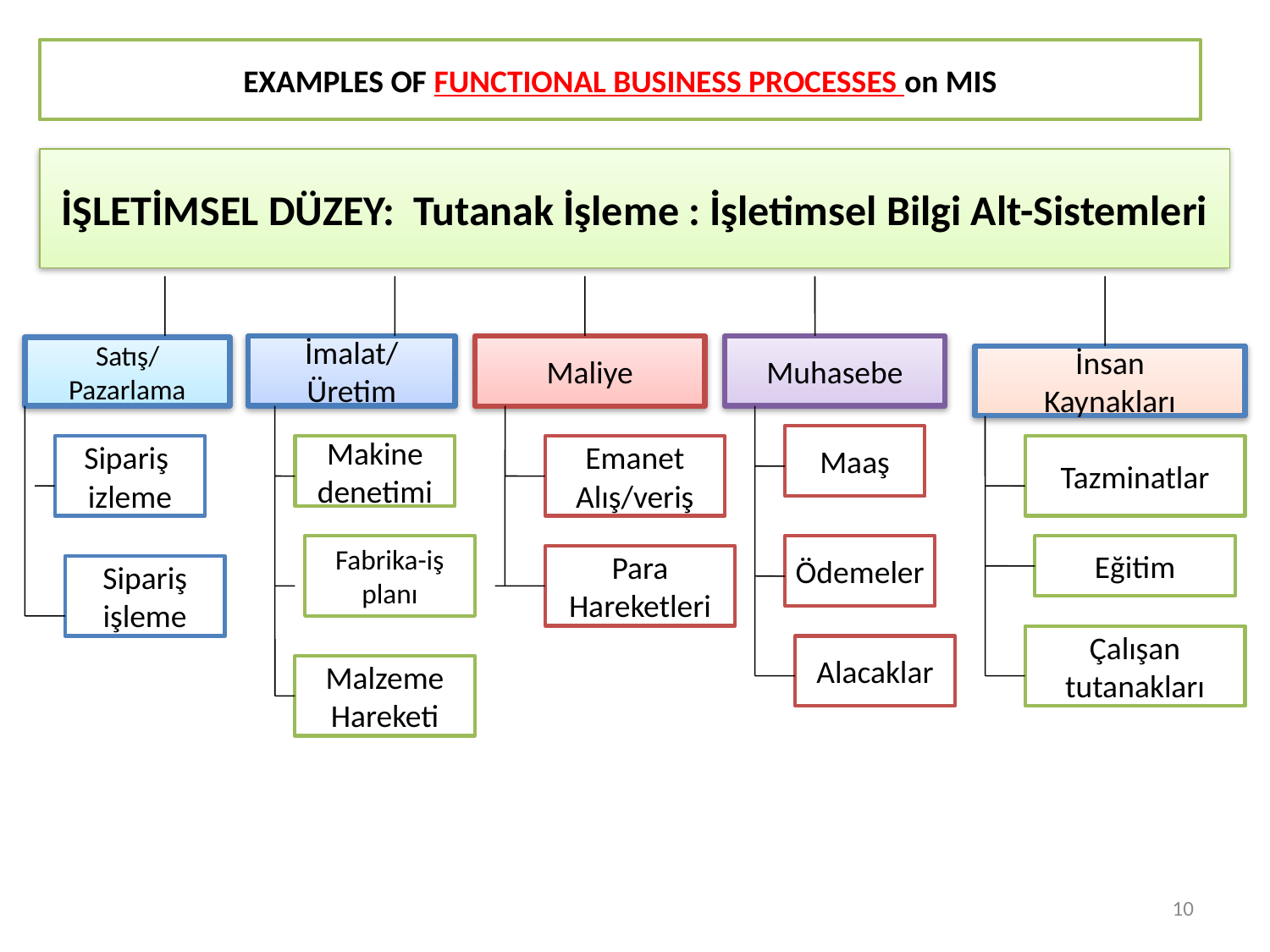

EXAMPLES OF FUNCTIONAL BUSINESS PROCESSES on MIS
İŞLETİMSEL DÜZEY:  Tutanak İşleme : İşletimsel Bilgi Alt-Sistemleri

İmalat/
Üretim
Maliye
Muhasebe
Satış/
Pazarlama
İnsan
Kaynakları

Maaş
Sipariş
izleme
Makine
denetimi
Emanet
Alış/veriş
Tazminatlar

Fabrika-iş
planı
Ödemeler
Eğitim
Para
Hareketleri
Sipariş
işleme

Çalışan
tutanakları
Alacaklar
Malzeme
Hareketi

10